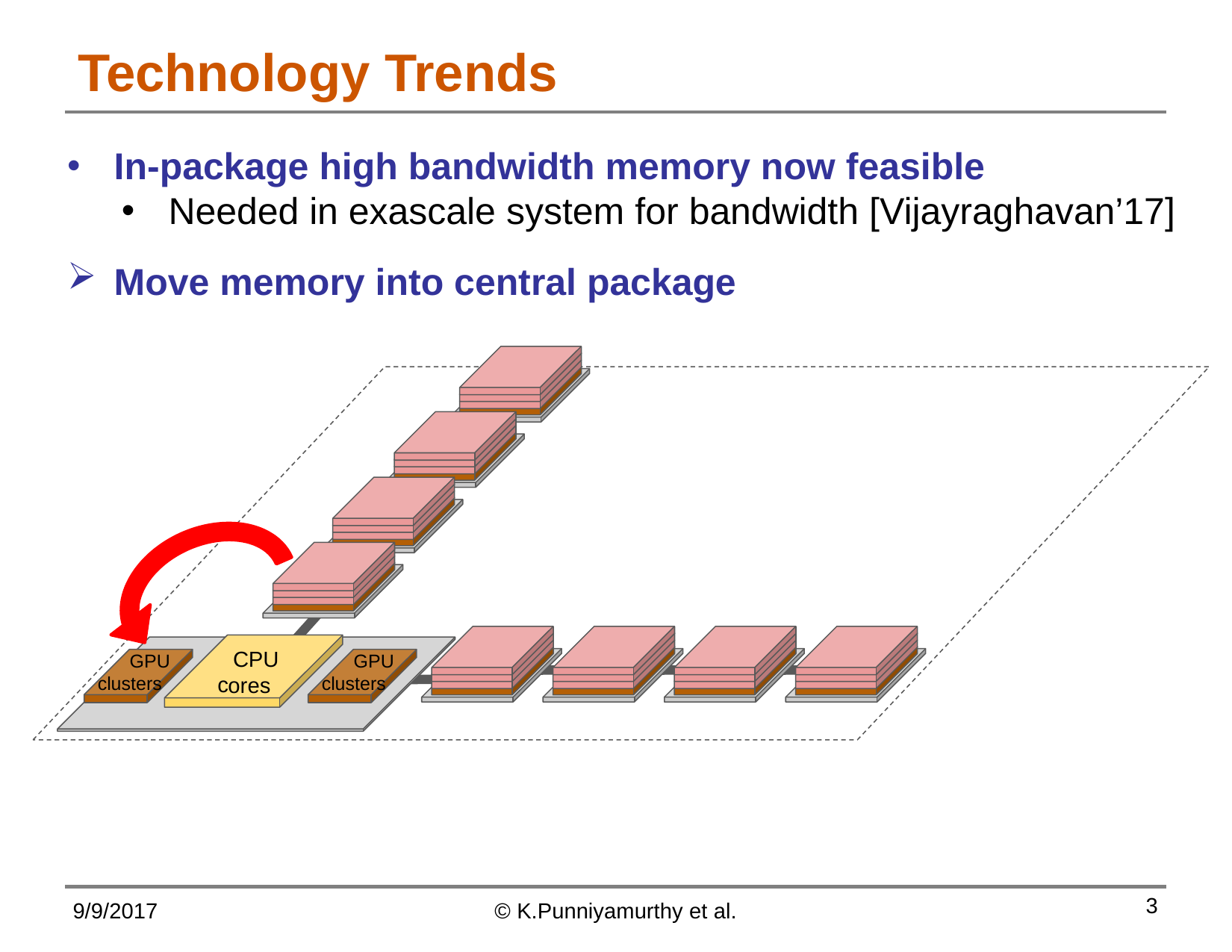

# Technology Trends
In-package high bandwidth memory now feasible
Needed in exascale system for bandwidth [Vijayraghavan’17]

Move memory into central package

      CPU
cores

       GPU
   clusters
       GPU
   clusters

9/9/2017
© K.Punniyamurthy et al.
3